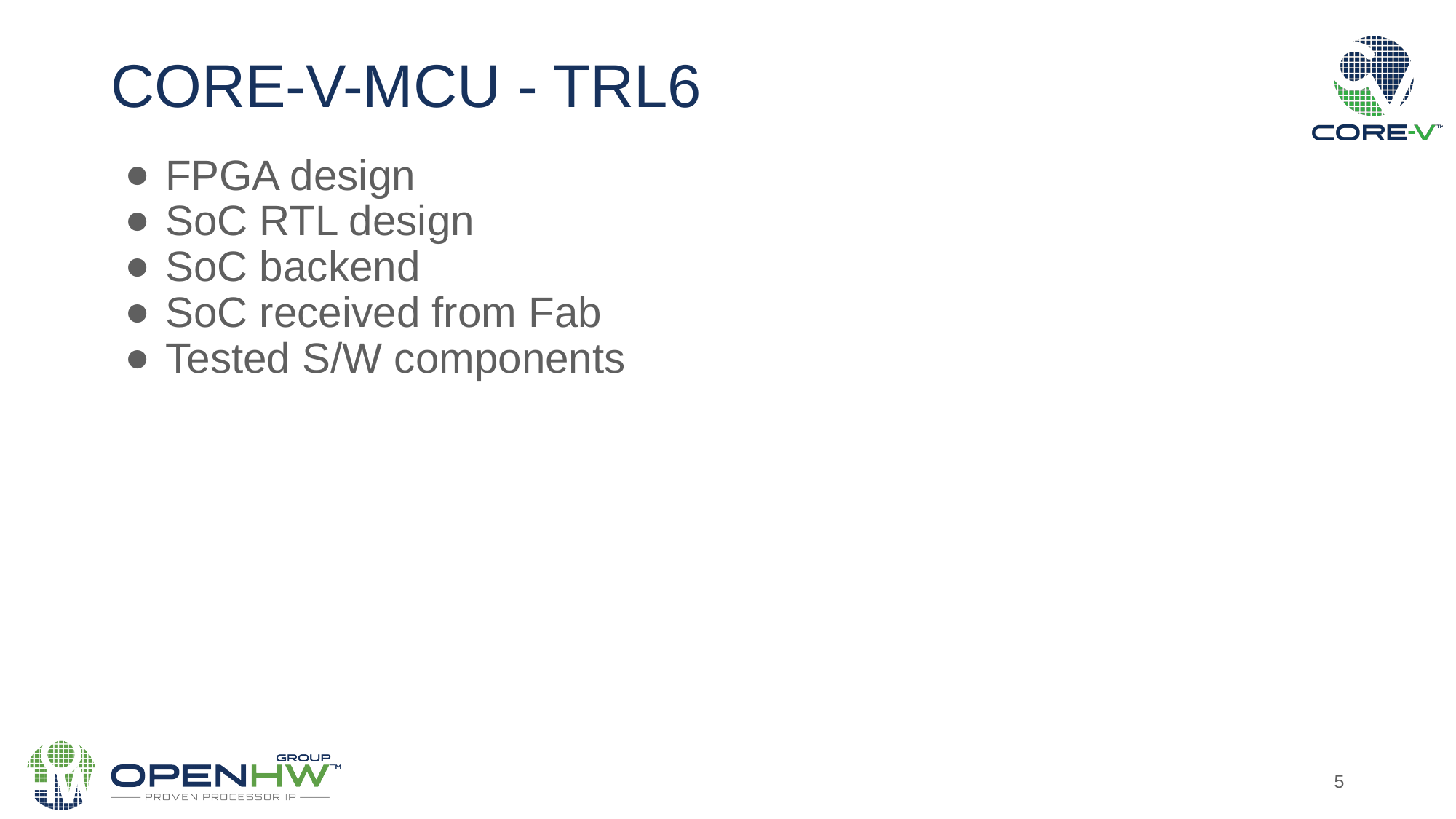

# CORE-V-MCU - TRL6
FPGA design
SoC RTL design
SoC backend
SoC received from Fab
Tested S/W components

5